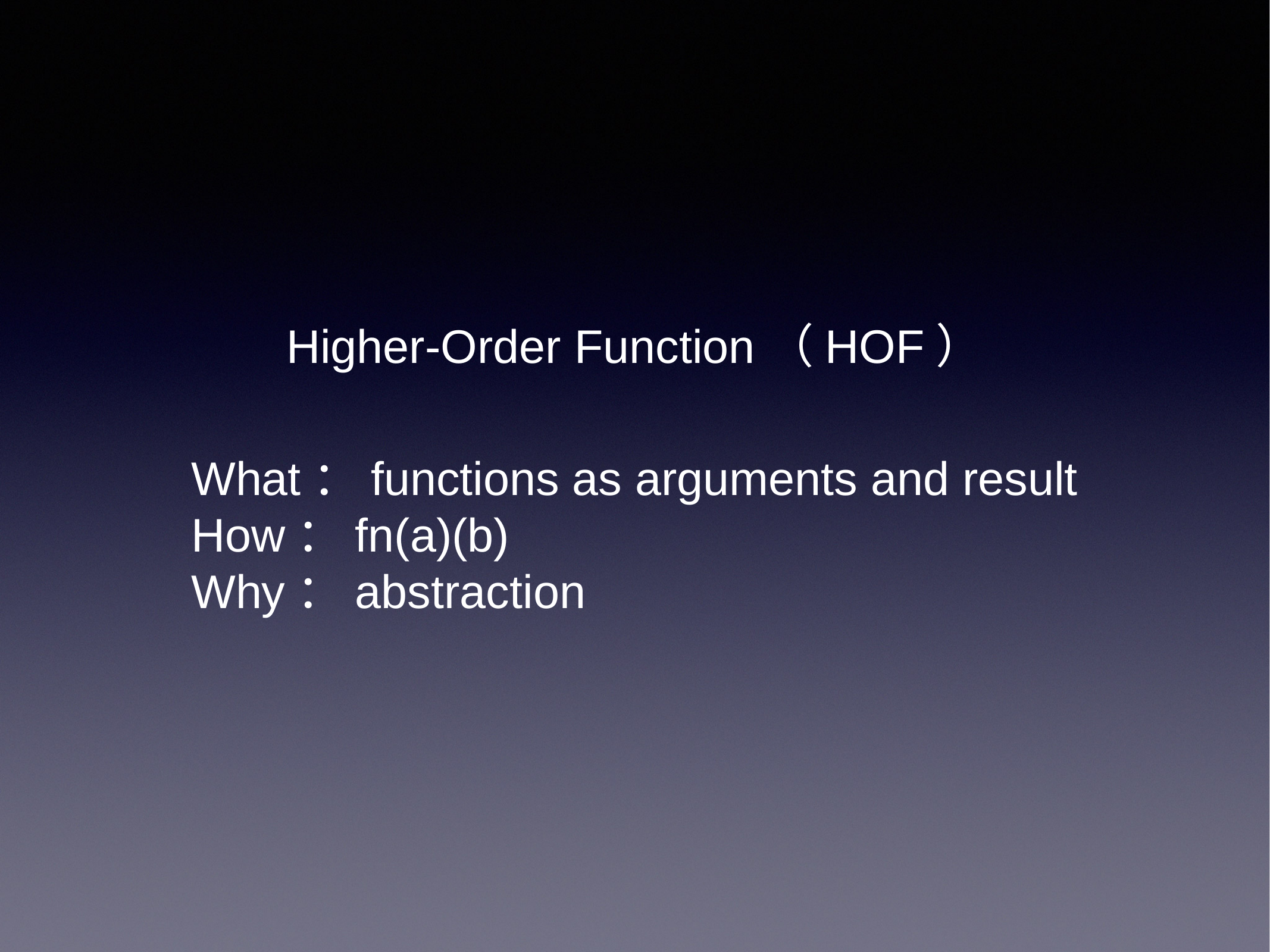

Higher-Order Function（HOF）
What：functions as arguments and result
How：fn(a)(b)
Why：abstraction